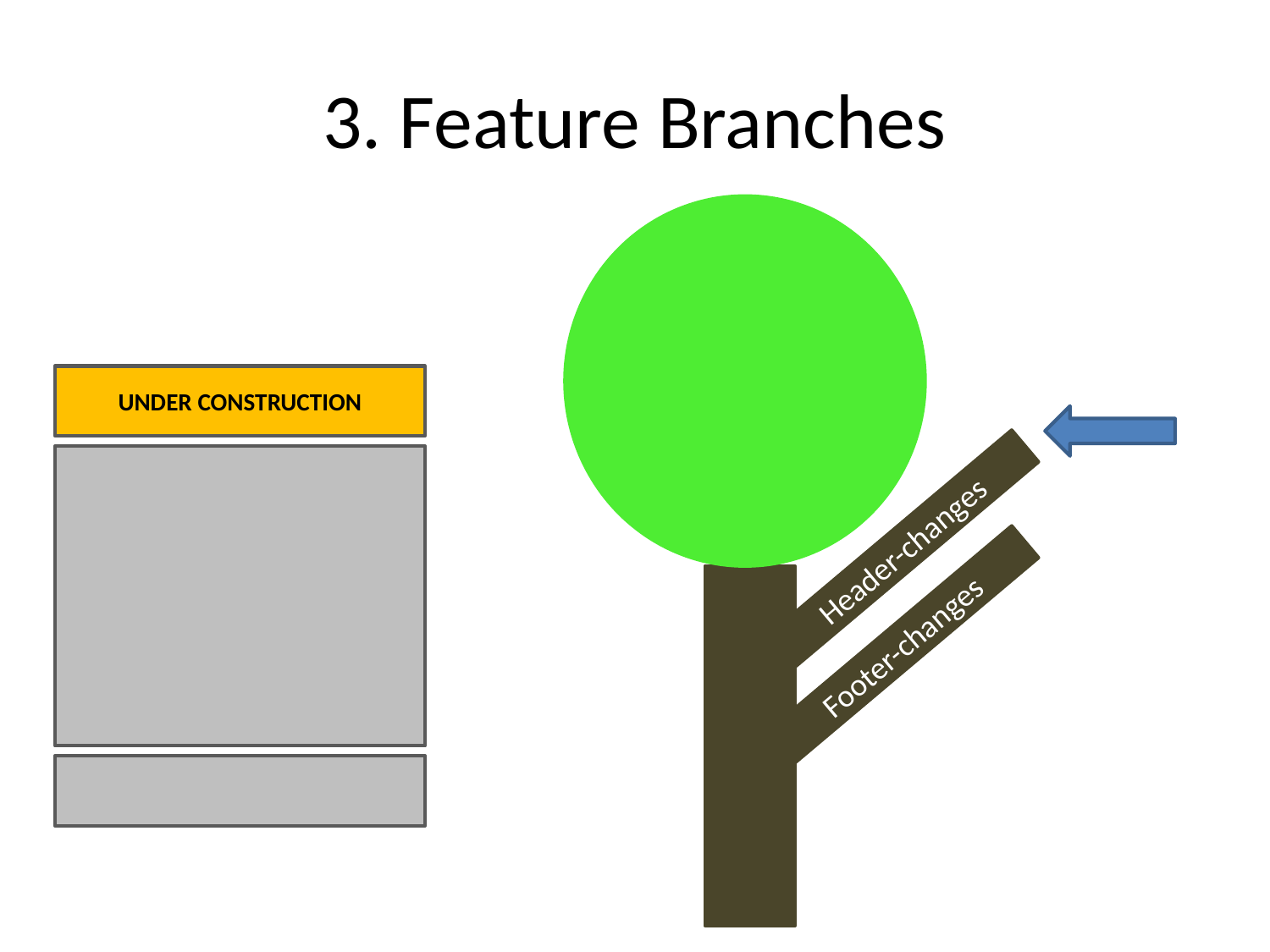

# 3. Feature Branches

UNDER CONSTRUCTION

Header-changes

Footer-changes